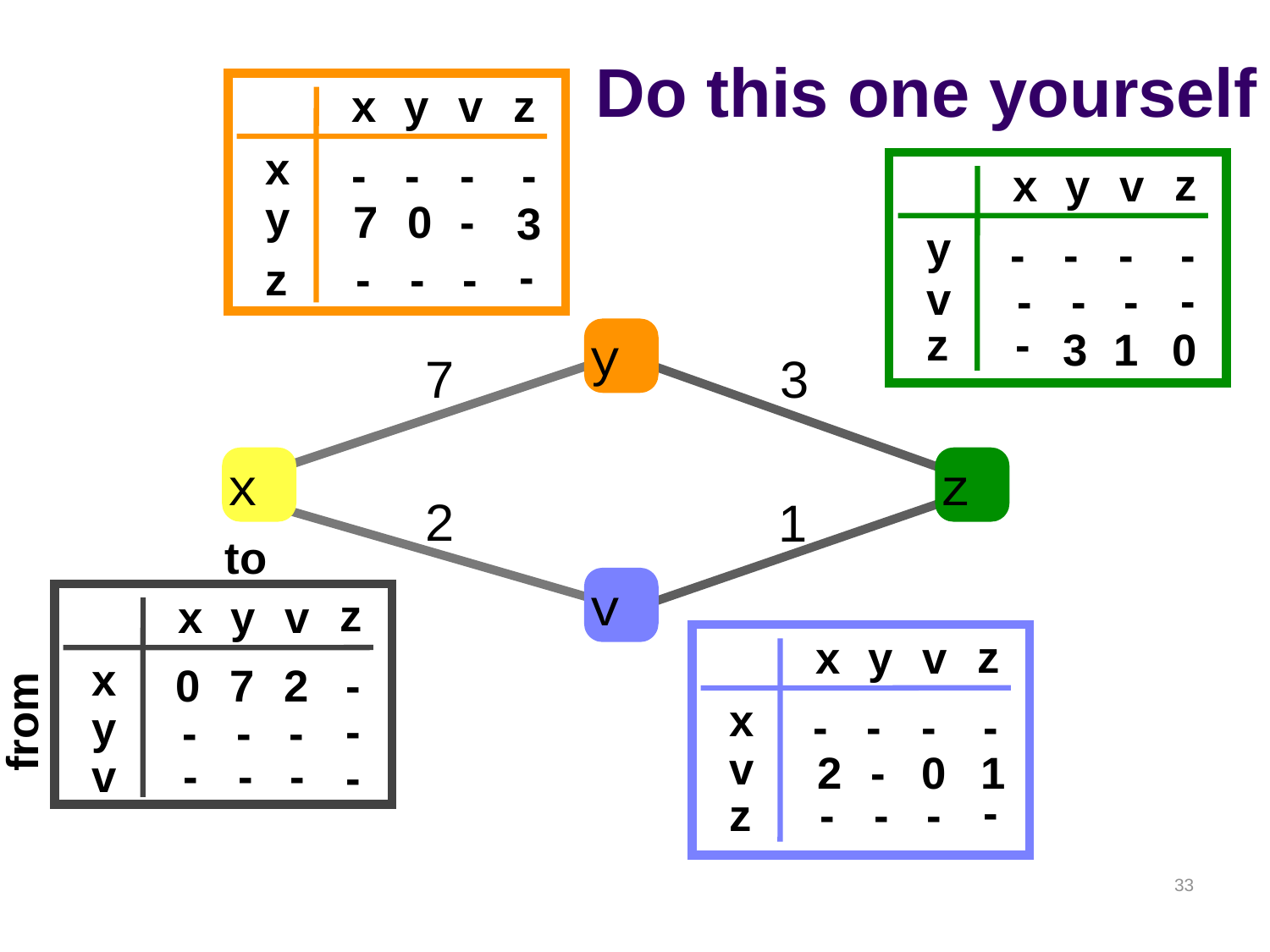

# Do this one yourself

x
y
v
z

x

-
-
-
-

z
x
y
v

y
7
0
-
3
y

-
-
-
-
-
z
-
-
-
v
-
-
-
-
z
-
3
1
0
y
7
3

x
z
2
1

to
v

z
x
y
v

z
x
y
v

x

0
7
2
-
from
x

-
-
-
-
y
-
-
-
-
v
2
-
0
1
v
-
-
-
-
-
z
-
-
-
33